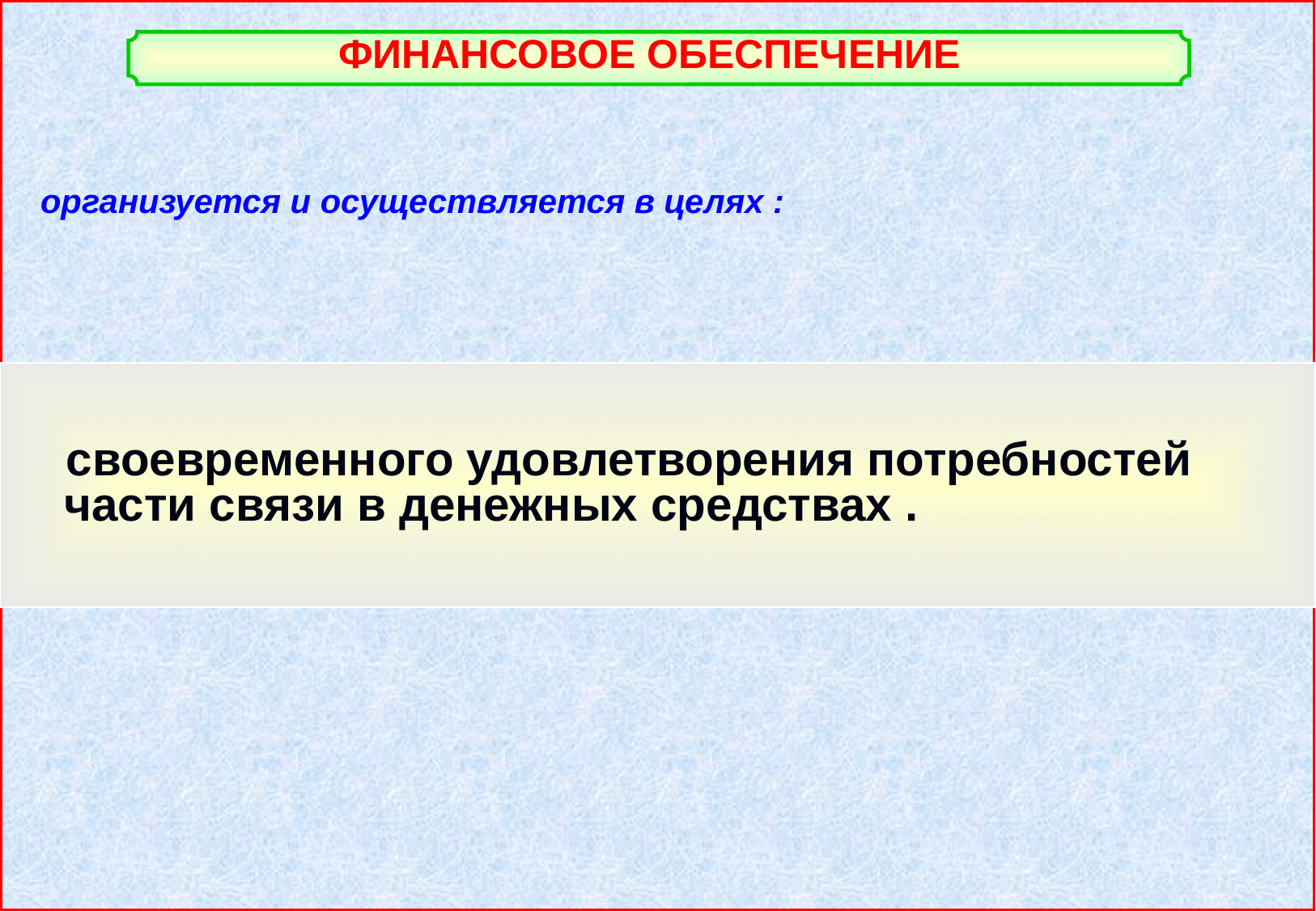

ФИНАНСОВОЕ ОБЕСПЕЧЕНИЕ
организуется и осуществляется в целях :
своевременного удовлетворения потребностей части связи в денежных средствах .